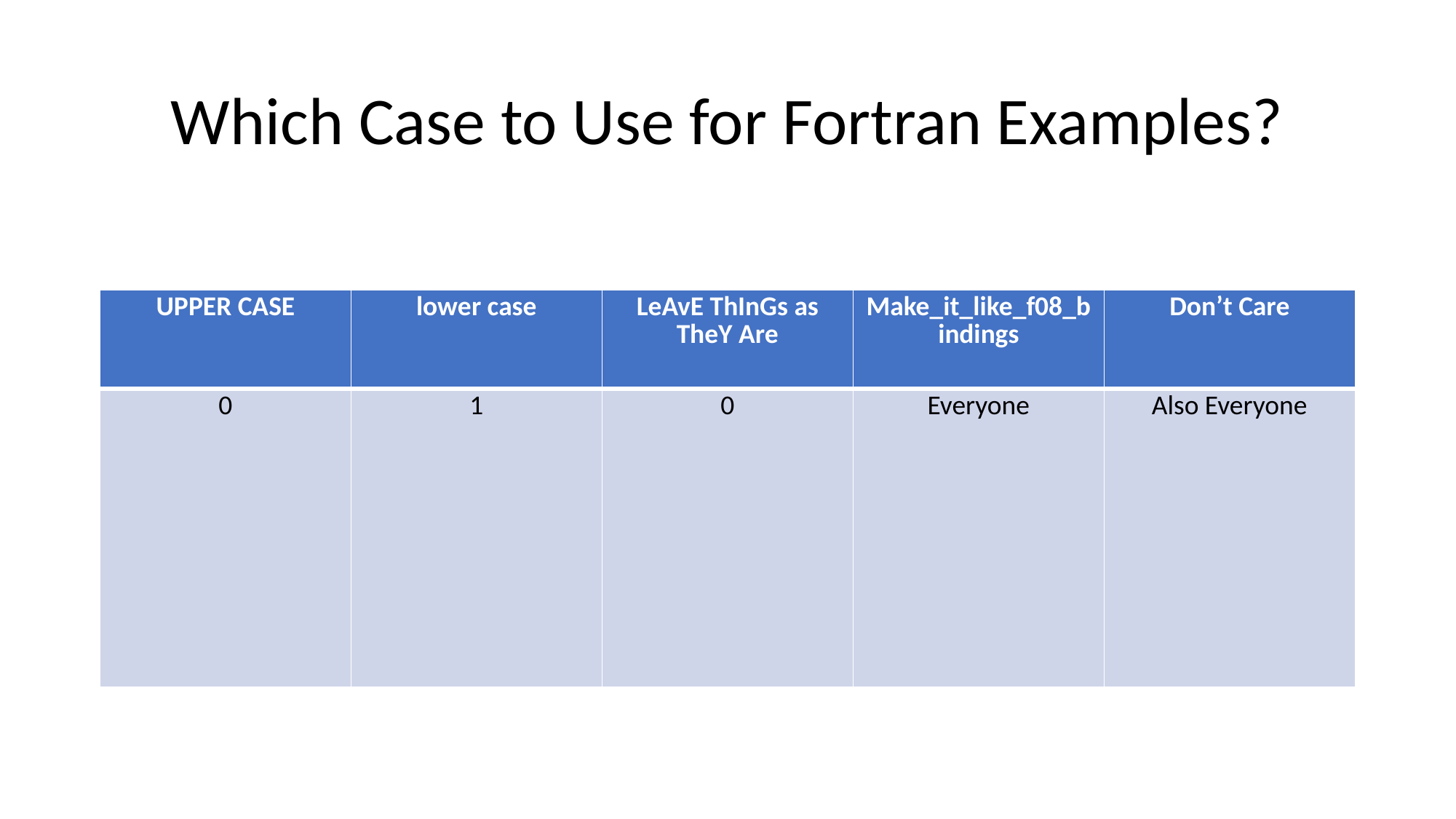

# Which Case to Use for Fortran Examples?
| UPPER CASE | lower case | LeAvE ThInGs as TheY Are | Make\_it\_like\_f08\_bindings | Don’t Care |
| --- | --- | --- | --- | --- |
| 0 | 1 | 0 | Everyone | Also Everyone |